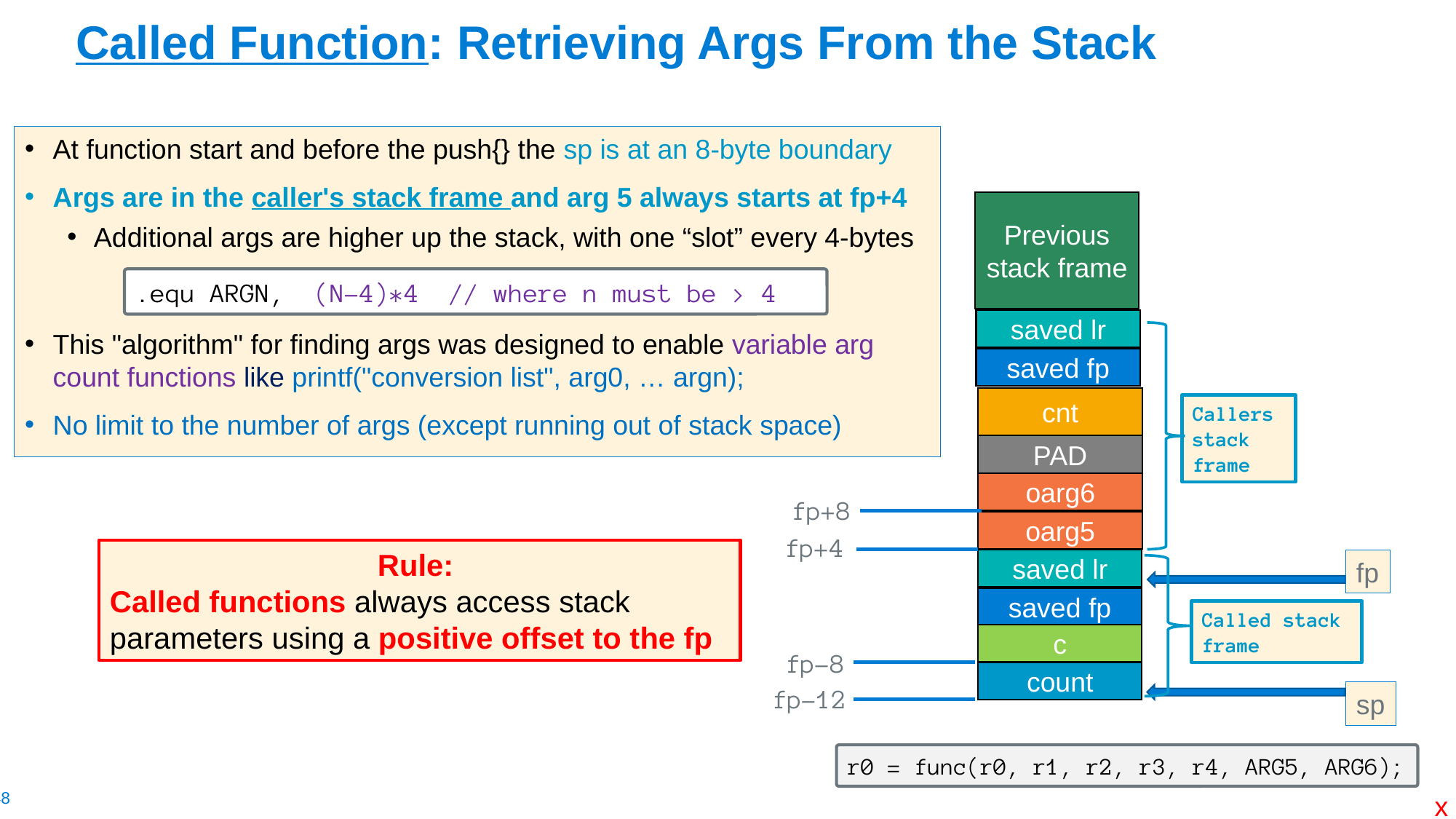

# Called Function: Retrieving Args From the Stack
At function start and before the push{} the sp is at an 8-byte boundary
Args are in the caller's stack frame and arg 5 always starts at fp+4
Additional args are higher up the stack, with one “slot” every 4-bytes

This "algorithm" for finding args was designed to enable variable arg count functions like printf("conversion list", arg0, … argn);
No limit to the number of args (except running out of stack space)
Previous stack frame
.equ ARGN,  (N-4)*4  // where n must be > 4
saved lr

Callers stack frame
saved fp
cnt
PAD
oarg6
fp+8
oarg5
fp+4
Rule:
Called functions always access stack parameters using a positive offset to the fp
fp
saved lr

Called stack frame

saved fp
c
fp-8
count
fp-12
sp

r0 = func(r0, r1, r2, r3, r4, ARG5, ARG6);
x